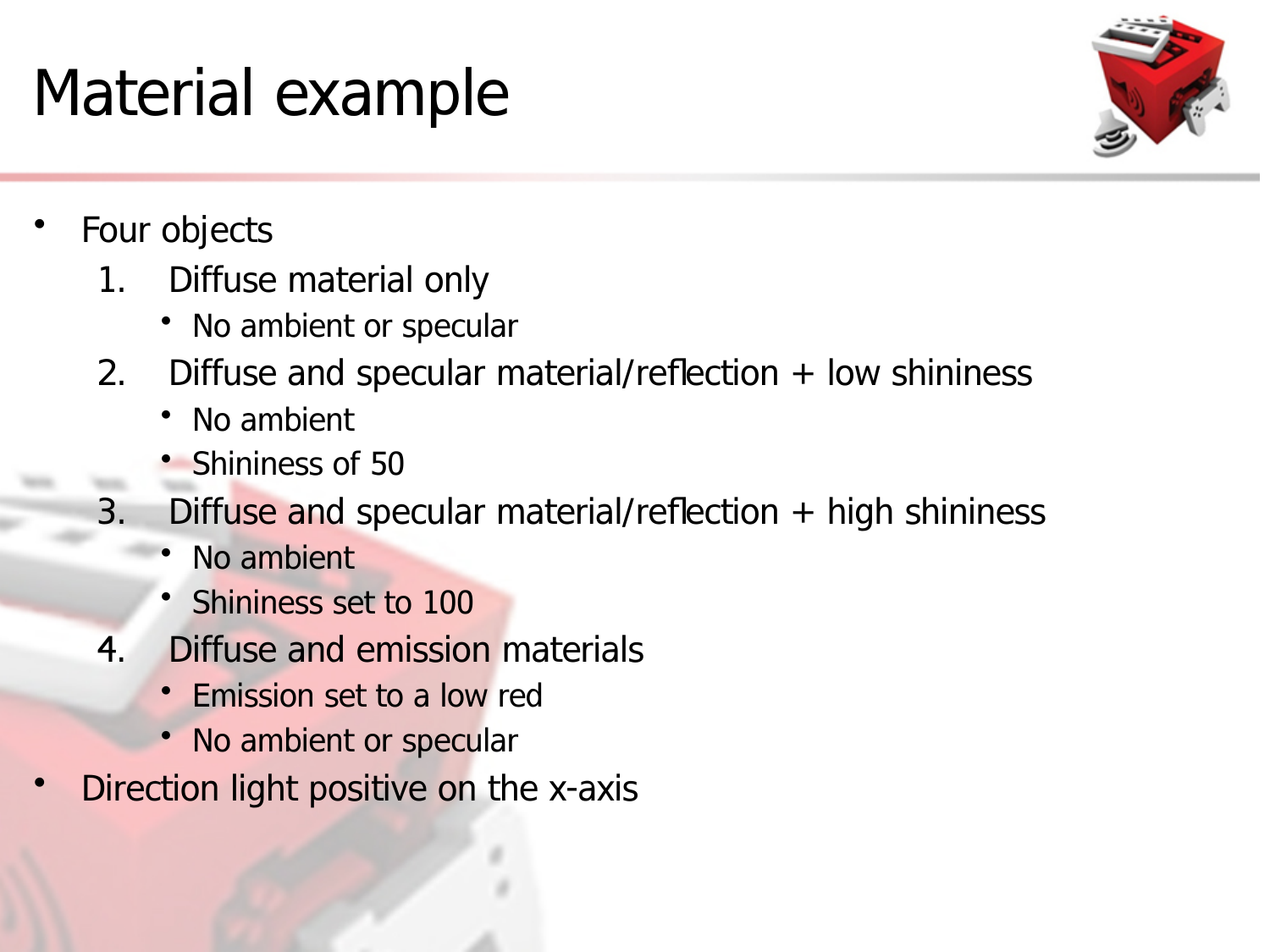

# Material example
Four objects
Diffuse material only
No ambient or specular
Diffuse and specular material/reflection + low shininess
No ambient
Shininess of 50
Diffuse and specular material/reflection + high shininess
No ambient
Shininess set to 100
Diffuse and emission materials
Emission set to a low red
No ambient or specular
Direction light positive on the x-axis